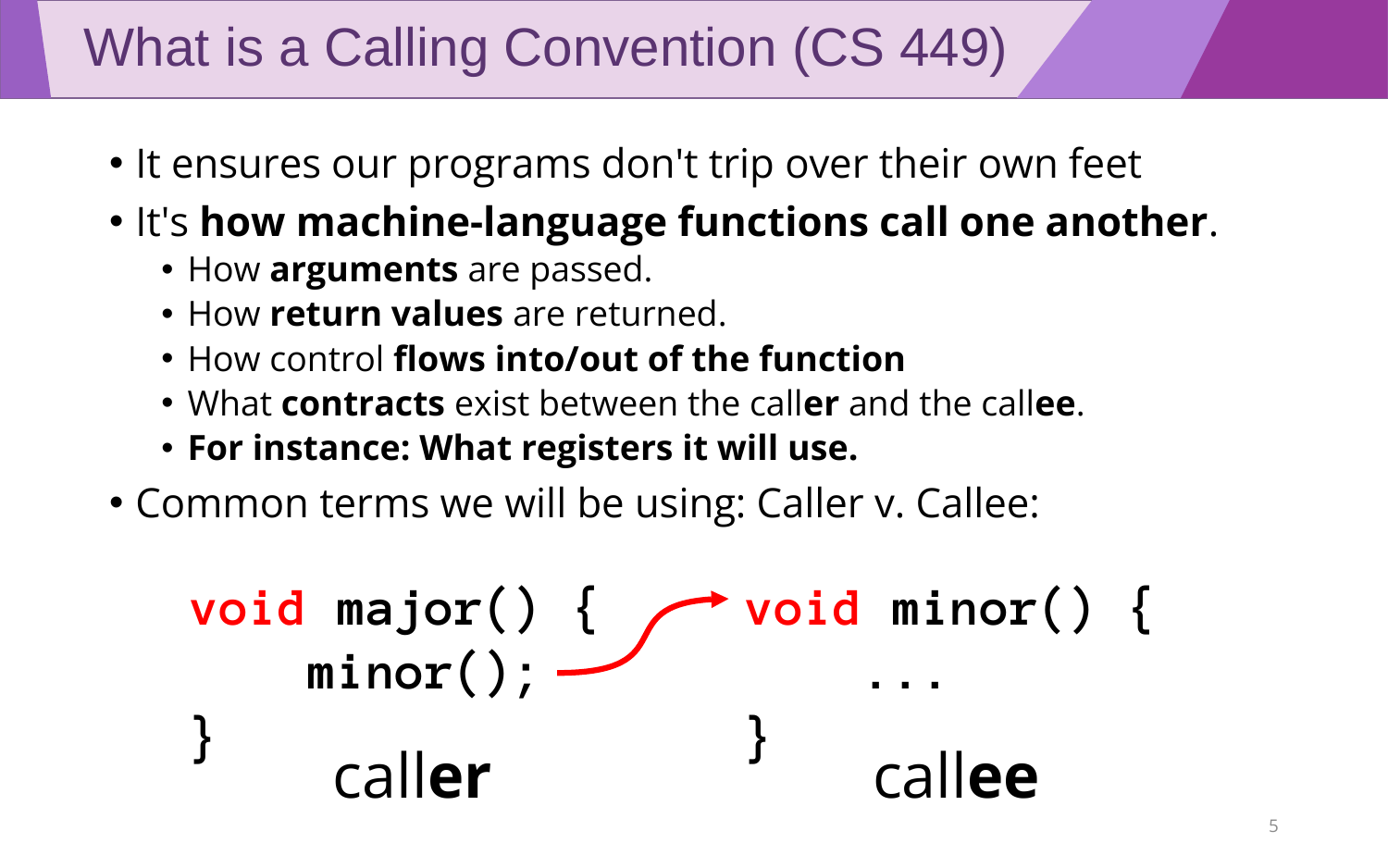

# What is a Calling Convention (CS 449)
It ensures our programs don't trip over their own feet
It's how machine-language functions call one another.
How arguments are passed.
How return values are returned.
How control flows into/out of the function
What contracts exist between the caller and the callee.
For instance: What registers it will use.
Common terms we will be using: Caller v. Callee:

void minor() {
    ...
}
void major() {
    minor();
}
callee
caller
5